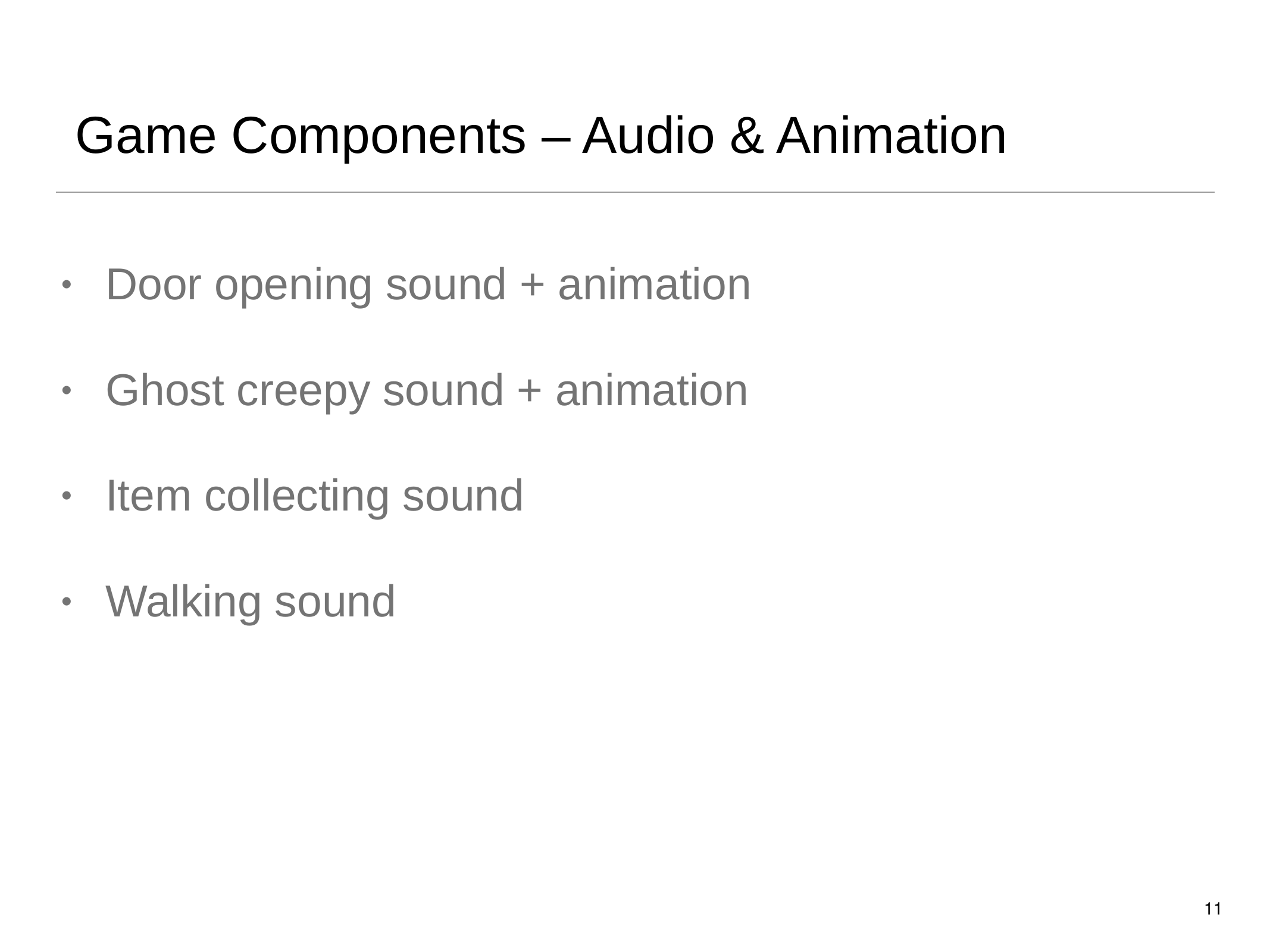

# Game Components – Audio & Animation
Door opening sound + animation
Ghost creepy sound + animation
Item collecting sound
Walking sound
11